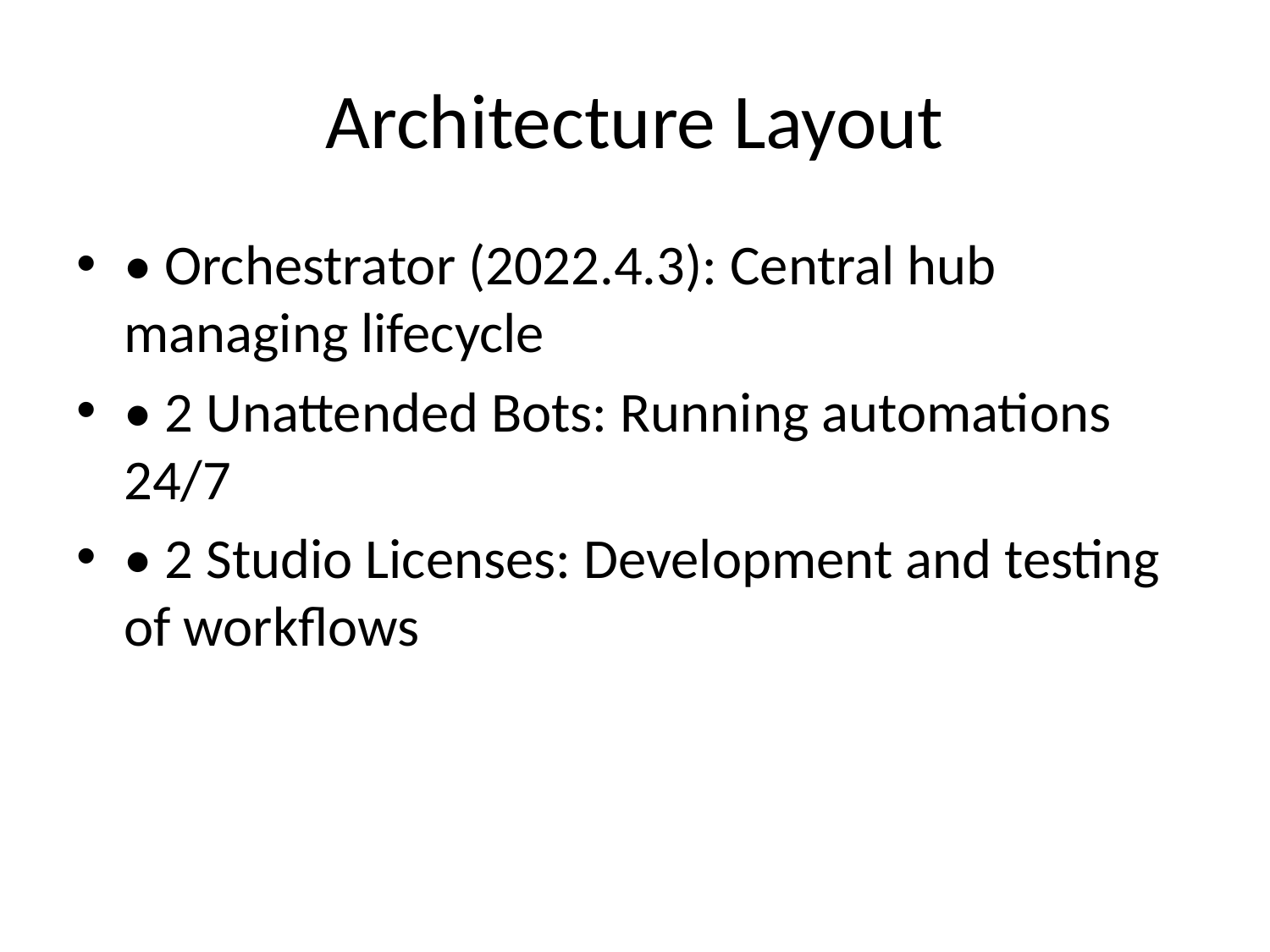

# Architecture Layout
• Orchestrator (2022.4.3): Central hub managing lifecycle
• 2 Unattended Bots: Running automations 24/7
• 2 Studio Licenses: Development and testing of workflows